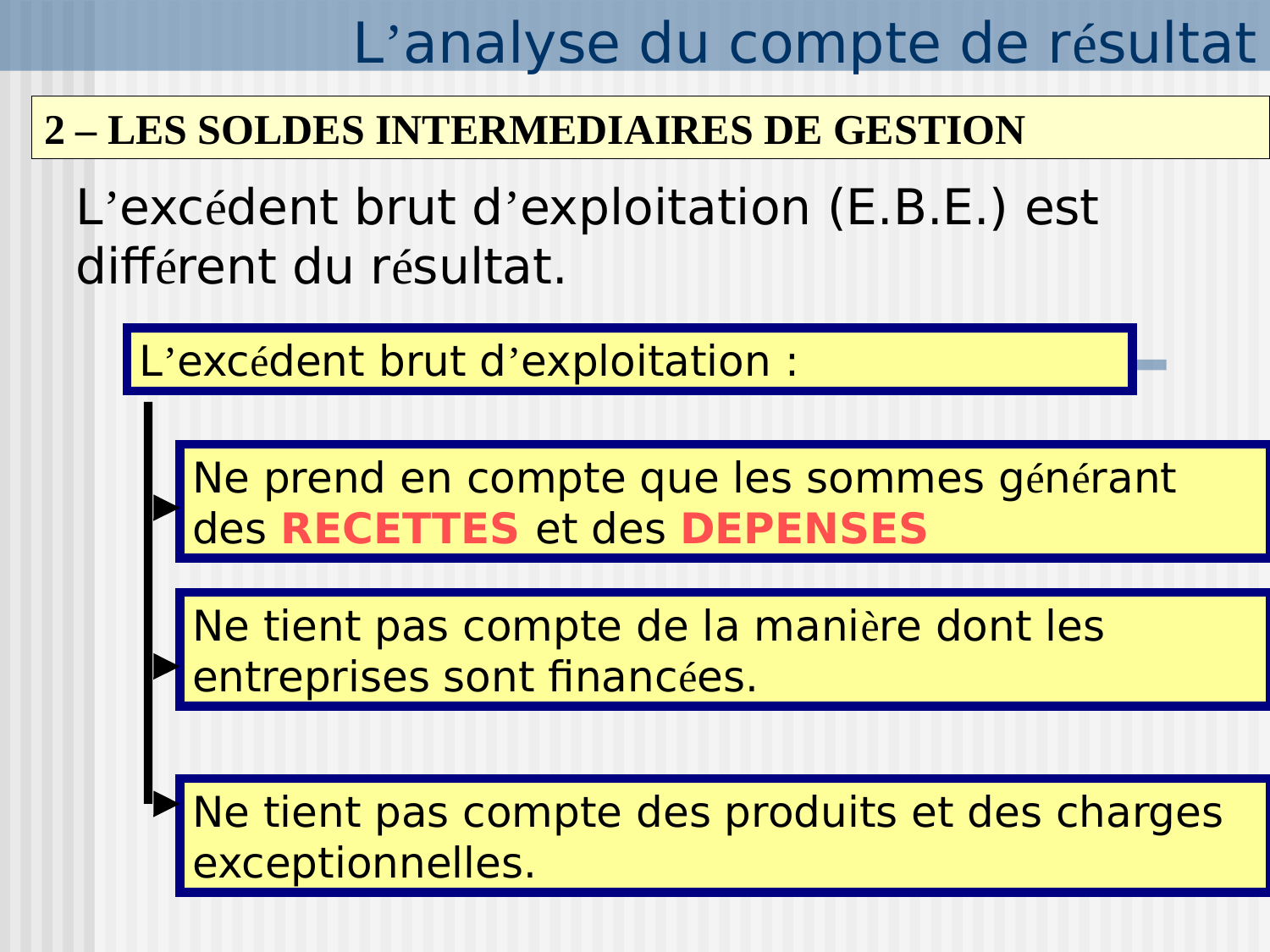

# L’analyse du compte de résultat
2 – LES SOLDES INTERMEDIAIRES DE GESTION
L’excédent brut d’exploitation (E.B.E.) est différent du résultat.
L’excédent brut d’exploitation :

Ne prend en compte que les sommes générant des RECETTES et des DEPENSES

Ne tient pas compte de la manière dont les entreprises sont financées.

Ne tient pas compte des produits et des charges exceptionnelles.